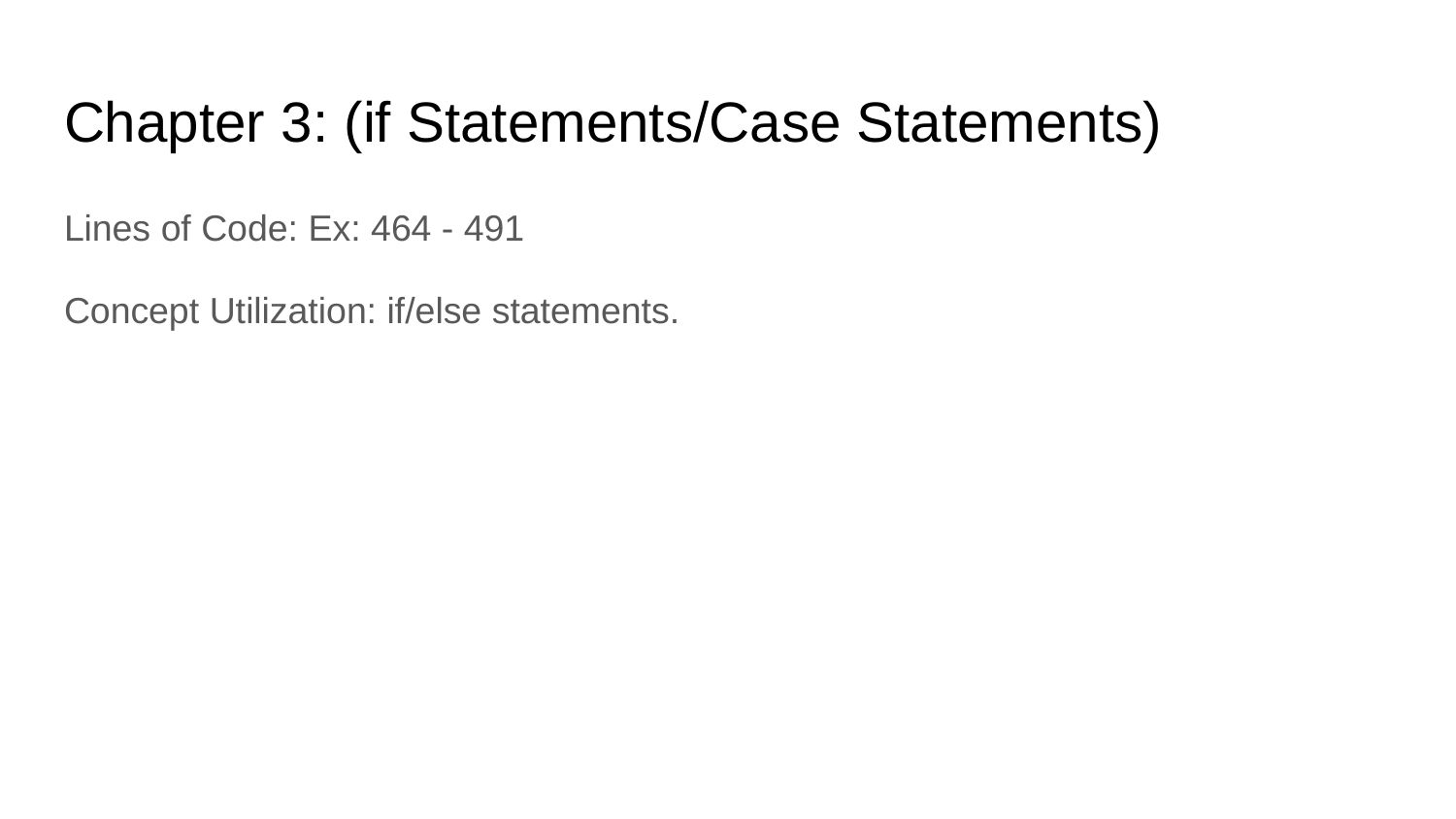

# Chapter 3: (if Statements/Case Statements)
Lines of Code: Ex: 464 - 491
Concept Utilization: if/else statements.